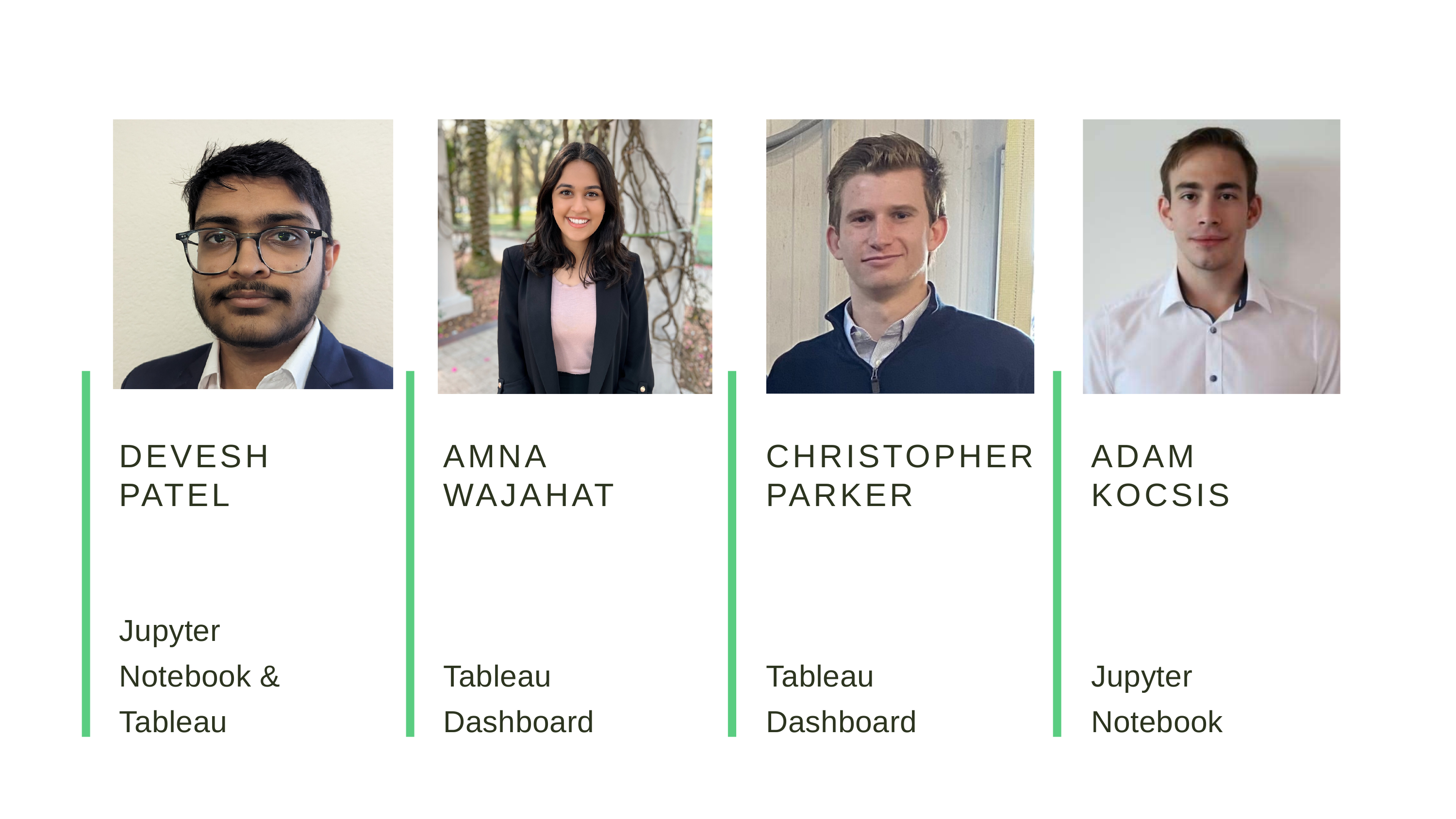

DEVESH
PATEL
AMNA
WAJAHAT
CHRISTOPHER
PARKER
ADAM
KOCSIS
Jupyter Notebook & Tableau
Tableau Dashboard
Tableau Dashboard
Jupyter Notebook